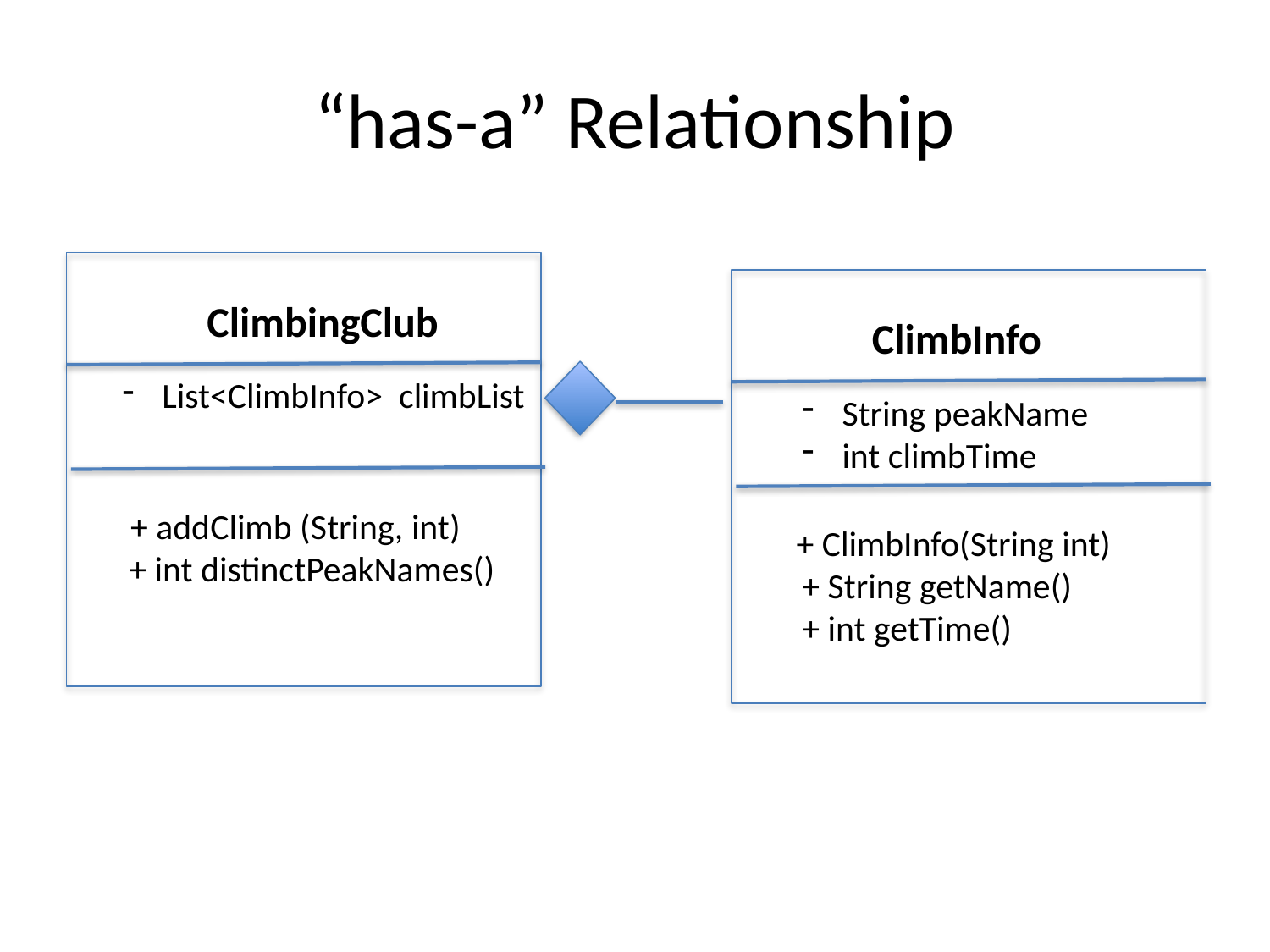

# “has-a” Relationship

ClimbingClub
List<ClimbInfo>  climbList

        + addClimb (String, int)
       + int distinctPeakNames()

ClimbInfo
String peakName
int climbTime

        + ClimbInfo(String int)
        + String getName()
        + int getTime()